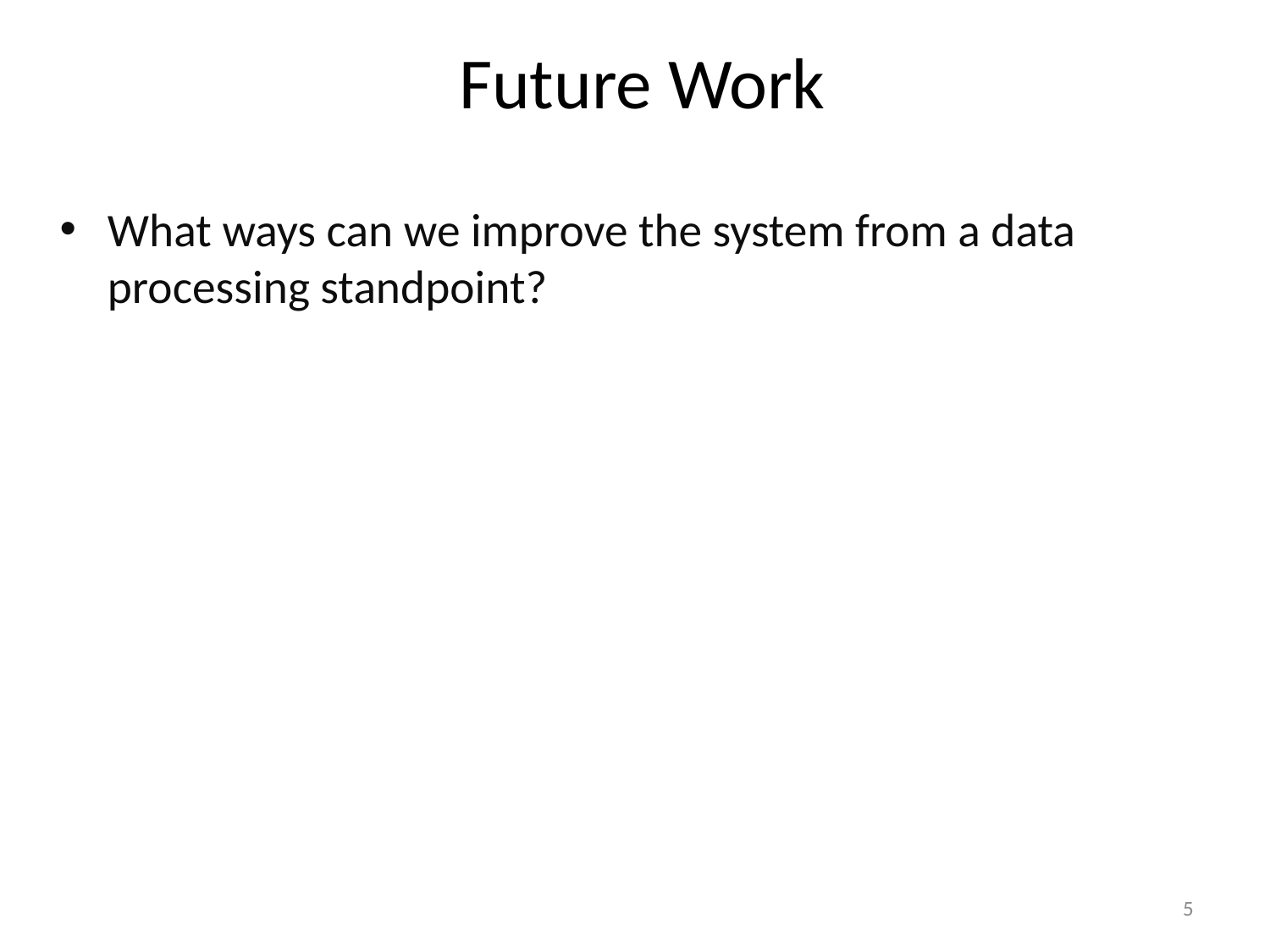

# Future Work
What ways can we improve the system from a data processing standpoint?

5